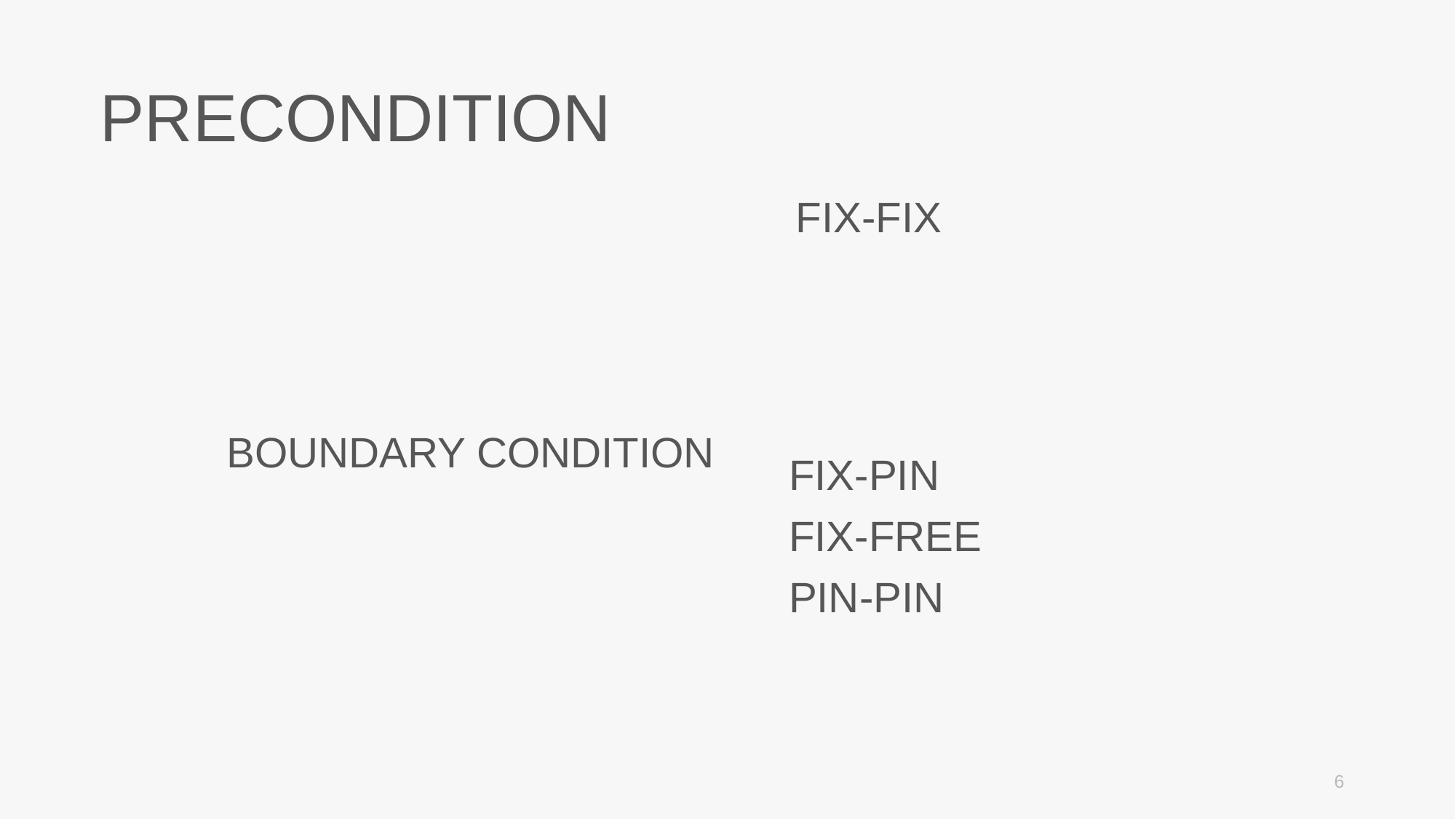

PRECONDITION
FIX-FIX
BOUNDARY CONDITION
FIX-PIN
FIX-FREE
PIN-PIN
6